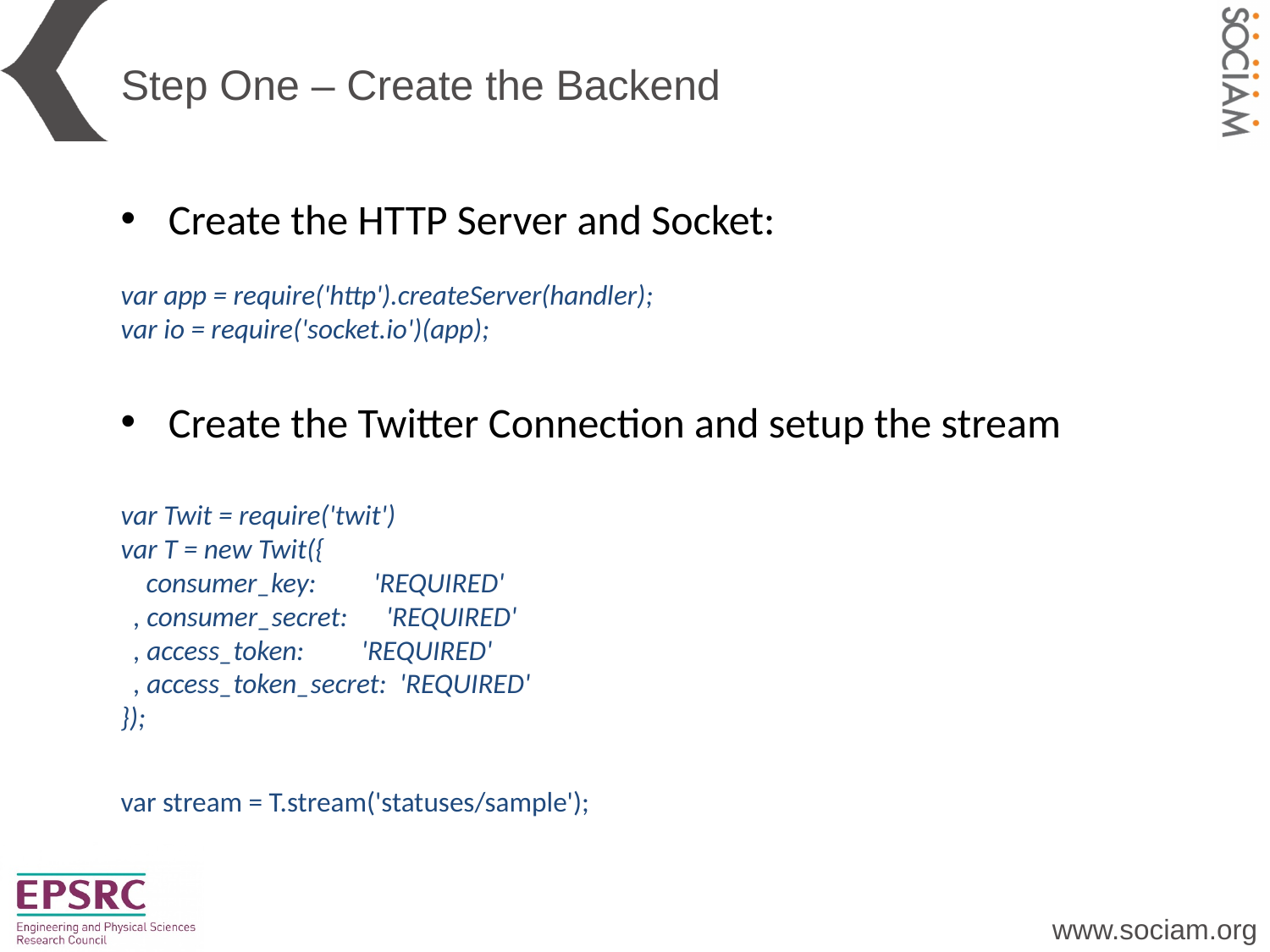

# Step One – Create the Backend
Create the HTTP Server and Socket:

var app = require('http').createServer(handler);
var io = require('socket.io')(app);

Create the Twitter Connection and setup the stream

var Twit = require('twit')
var T = new Twit({
    consumer_key:         'REQUIRED'
  , consumer_secret:      'REQUIRED'
  , access_token:         'REQUIRED'
  , access_token_secret:  'REQUIRED'
});

var stream = T.stream('statuses/sample');